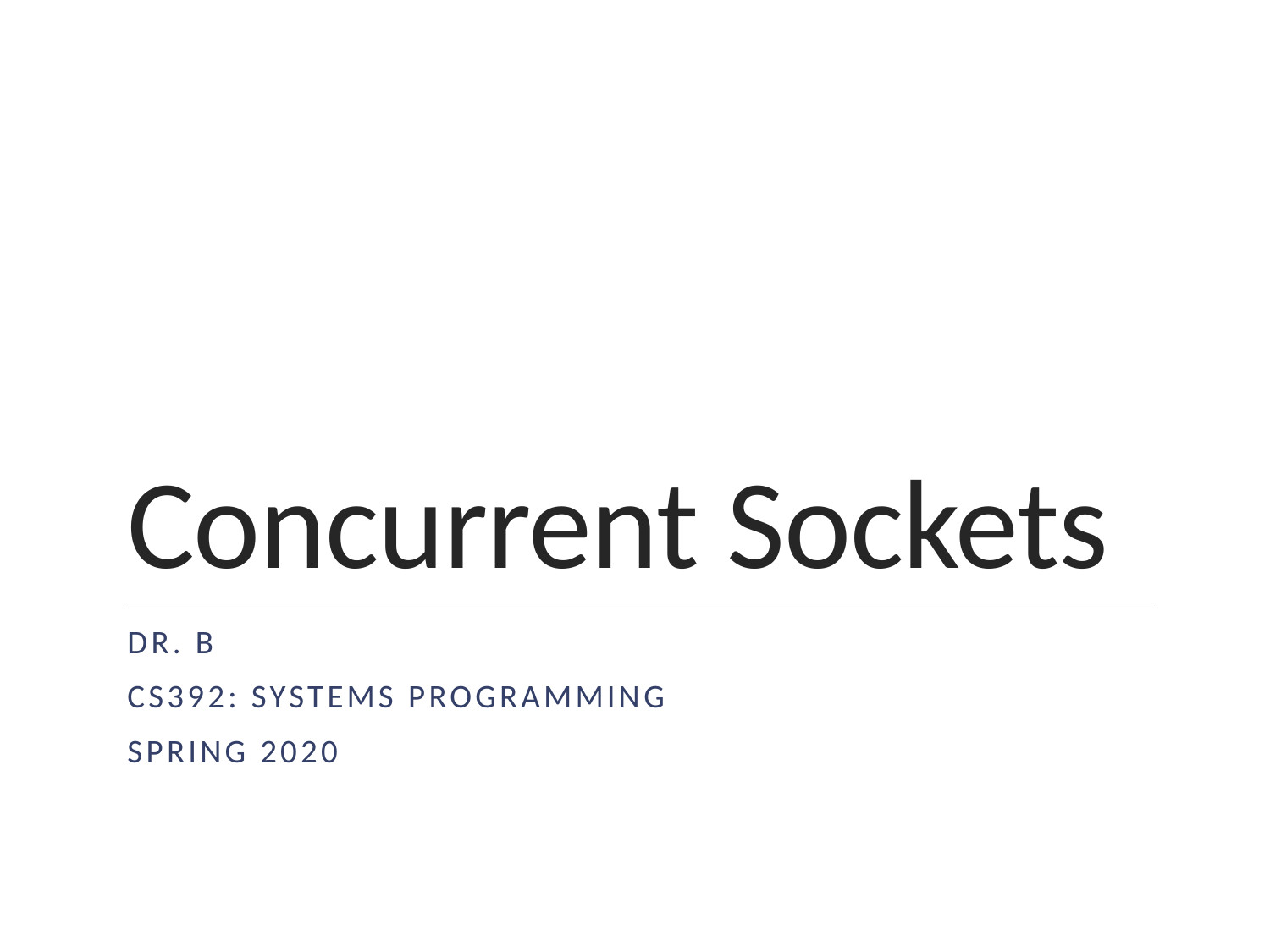

# Concurrent Sockets
Dr. B
CS392: Systems Programming
Spring 2020